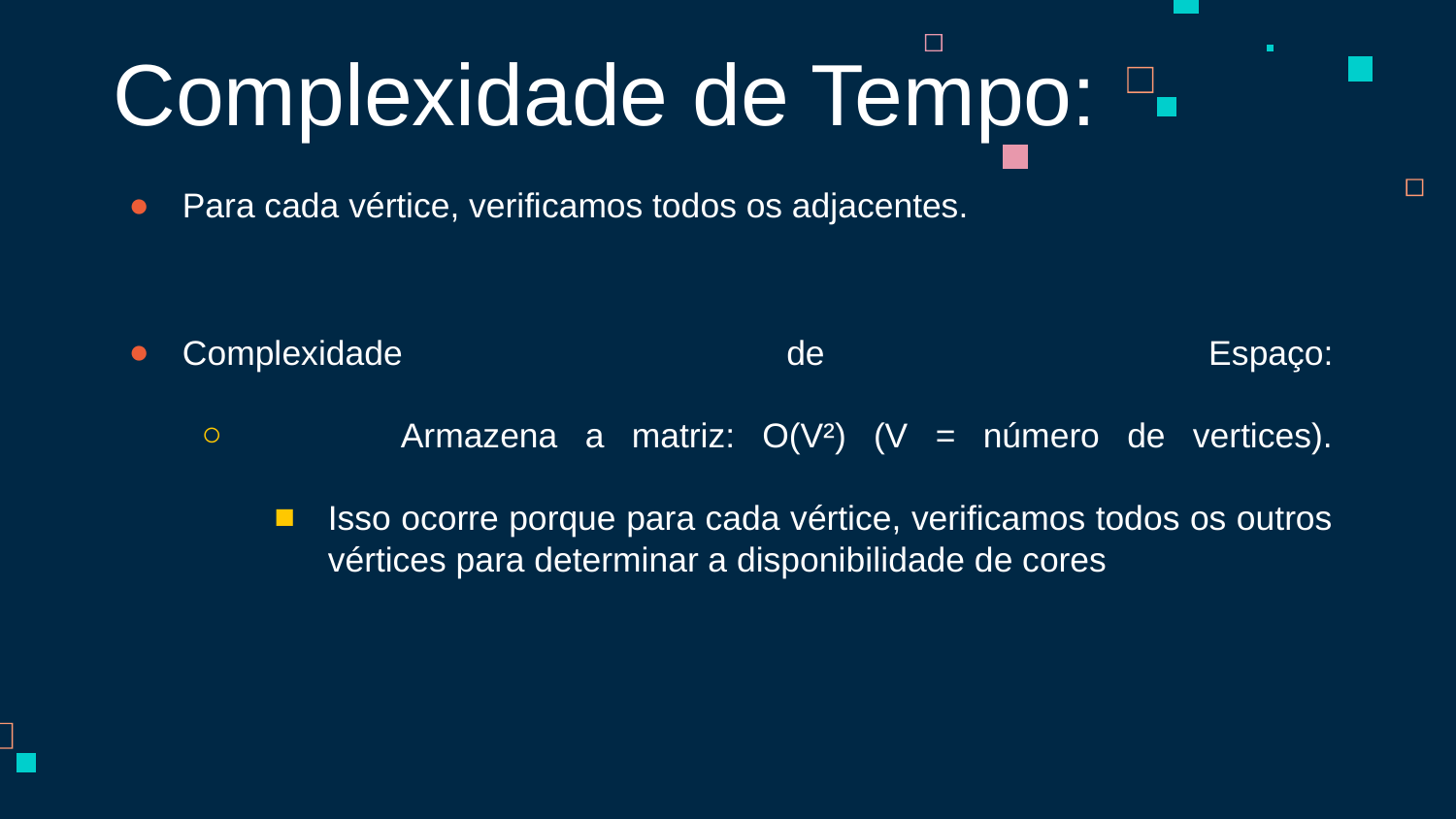

# Complexidade de Tempo:
Para cada vértice, verificamos todos os adjacentes.

Complexidade de Espaço:
	Armazena a matriz: O(V²) (V = número de vertices).
Isso ocorre porque para cada vértice, verificamos todos os outros vértices para determinar a disponibilidade de cores